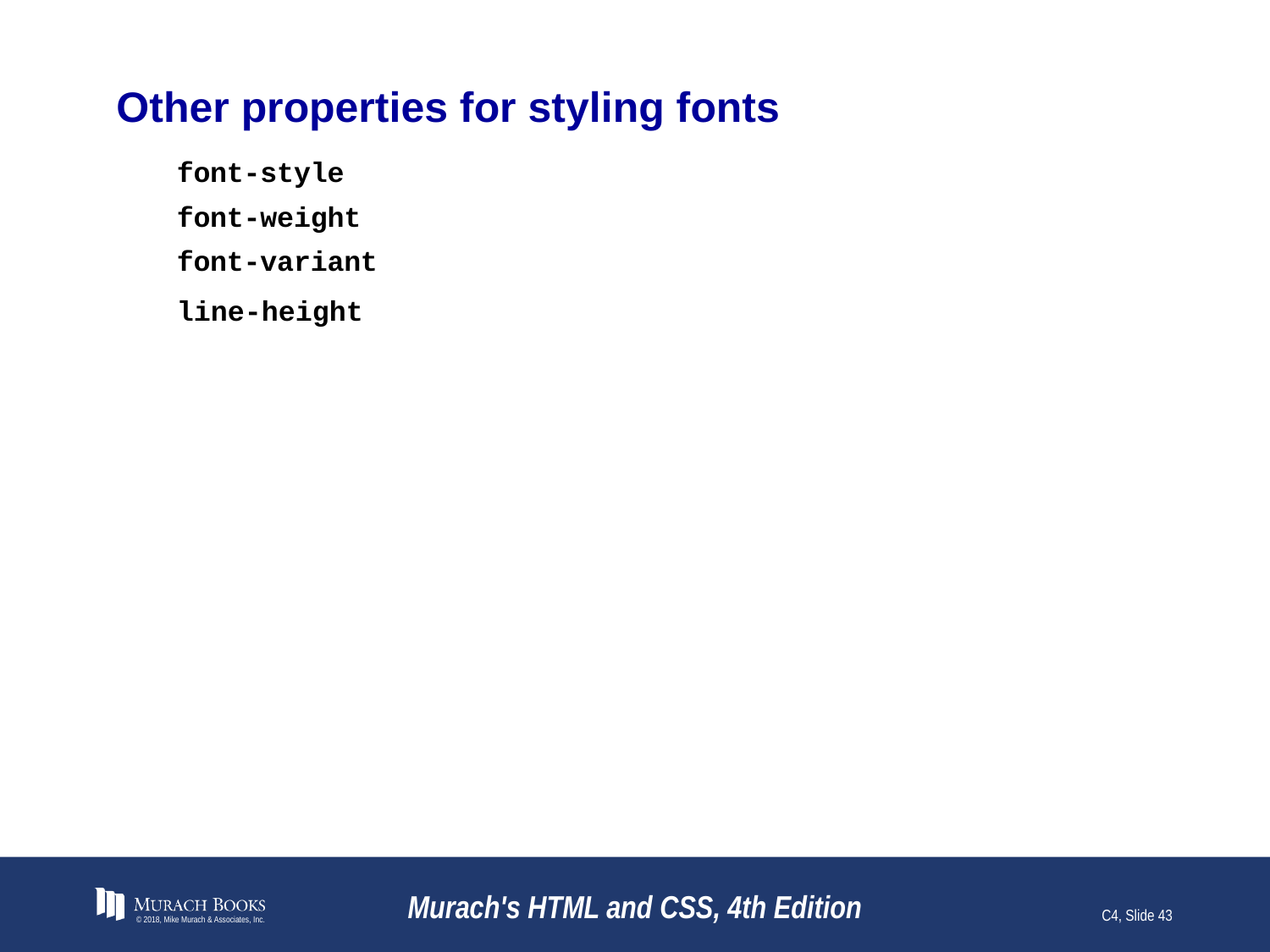

# Other properties for styling fonts
font-style
font-weight
font-variant
line-height
© 2018, Mike Murach & Associates, Inc.
Murach's HTML and CSS, 4th Edition

C4, Slide 43